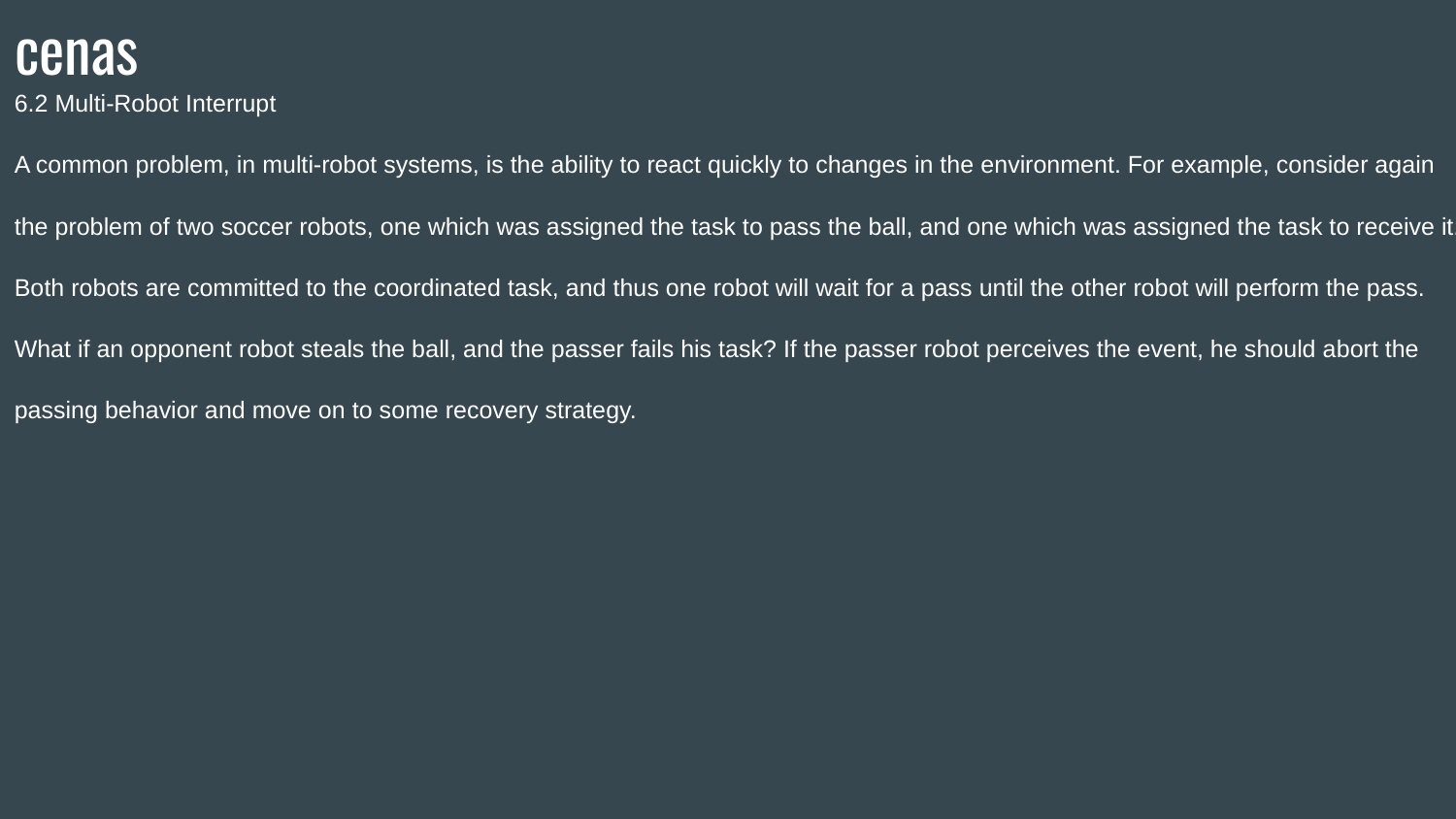

# cenas
6.2 Multi-Robot Interrupt
A common problem, in multi-robot systems, is the ability to react quickly to changes in the environment. For example, consider again
the problem of two soccer robots, one which was assigned the task to pass the ball, and one which was assigned the task to receive it.
Both robots are committed to the coordinated task, and thus one robot will wait for a pass until the other robot will perform the pass.
What if an opponent robot steals the ball, and the passer fails his task? If the passer robot perceives the event, he should abort the
passing behavior and move on to some recovery strategy.